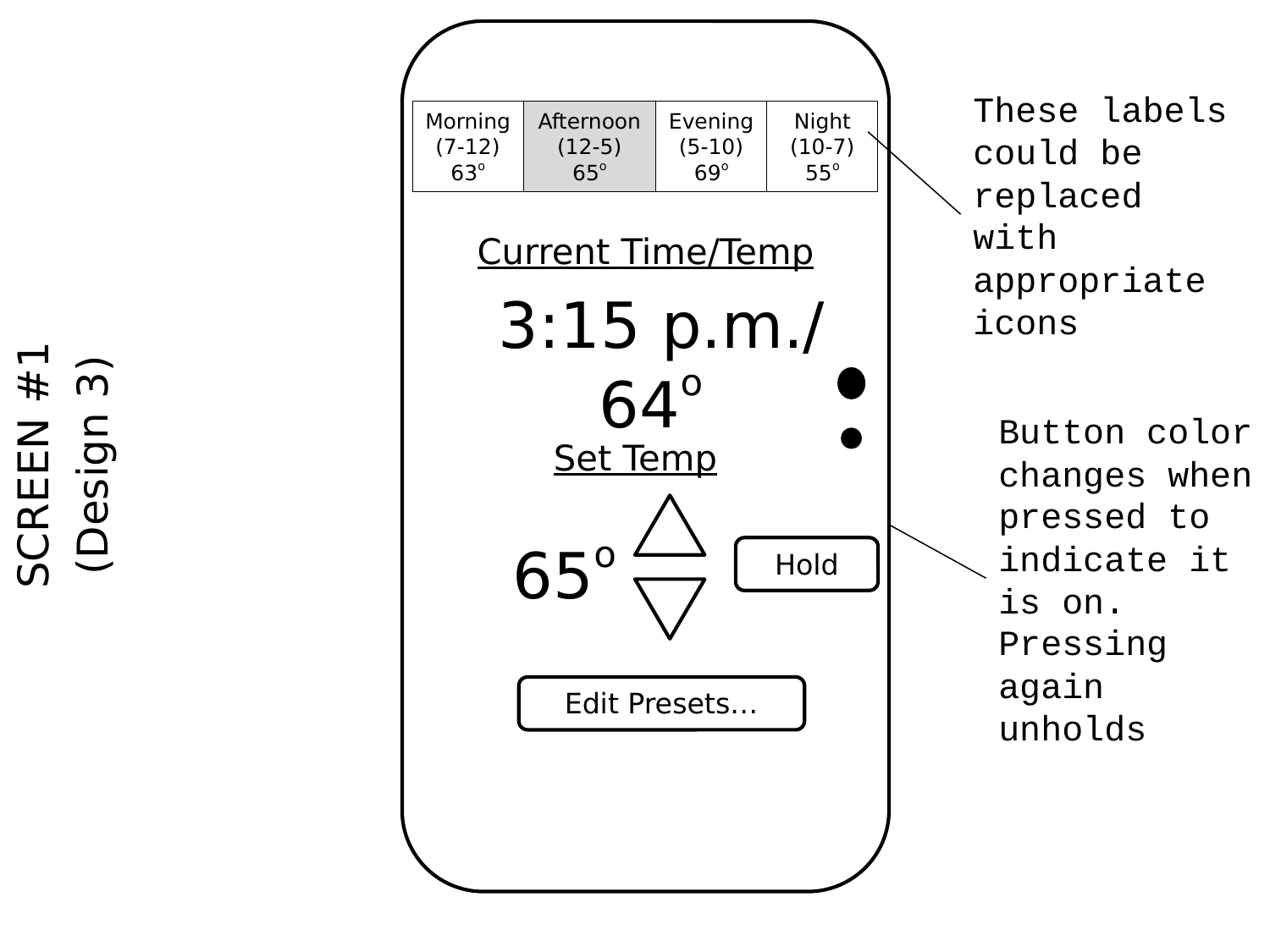

These labels could be replaced with appropriate icons
Morning
(7-12)
63o
Afternoon
(12-5)
65o
Evening
(5-10)
69o
Night
(10-7)
55o
Current Time/Temp
SCREEN #1
(Design 3)
3:15 p.m./
64o

Button color changes when pressed to indicate it is on. Pressing again unholds

Set Temp

65o
Hold

Edit Presets…
7